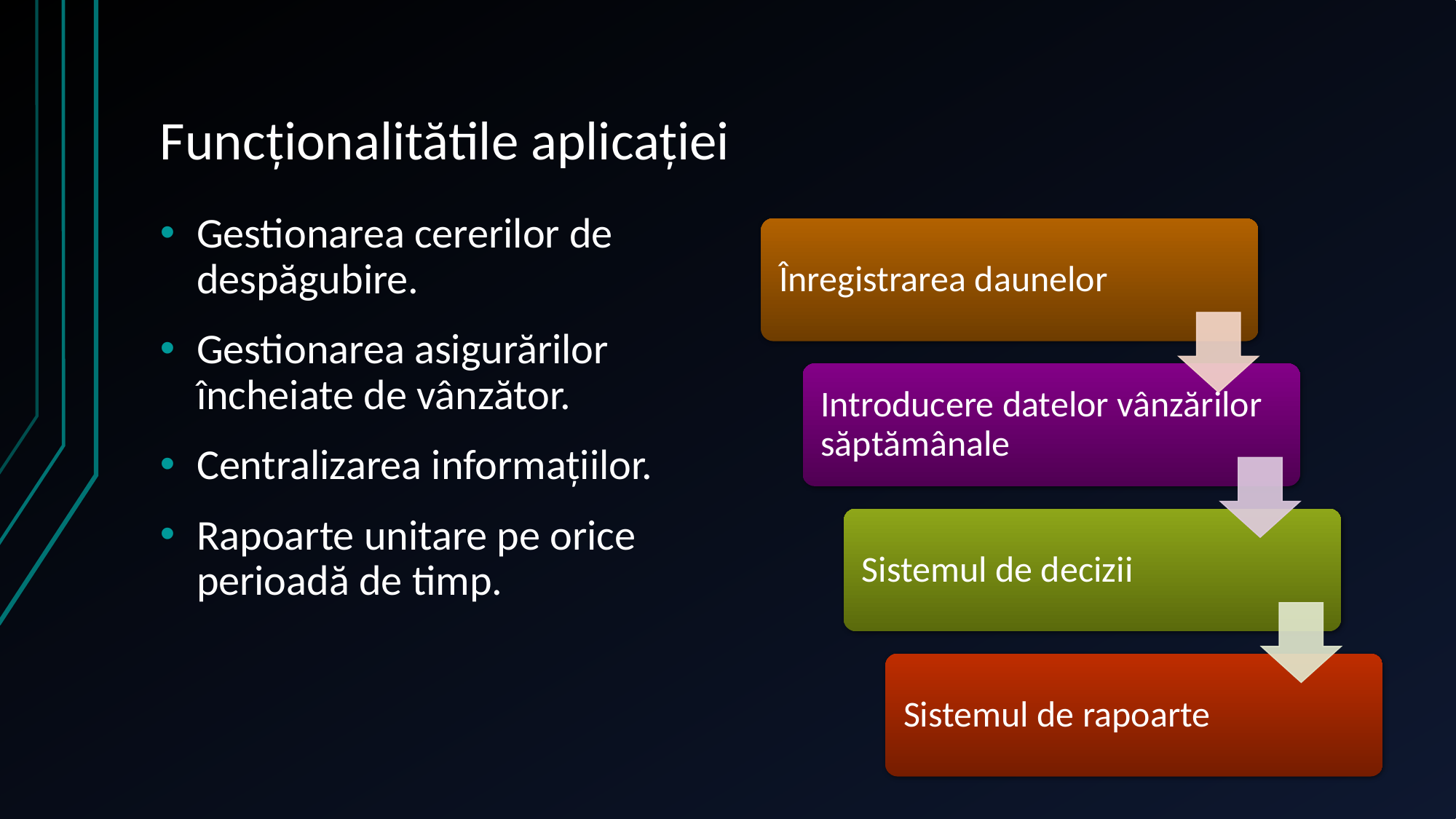

# Funcționalitătile aplicației
Gestionarea cererilor de despăgubire.
Gestionarea asigurărilor încheiate de vânzător.
Centralizarea informațiilor.
Rapoarte unitare pe orice perioadă de timp.
Înregistrarea daunelor
Introducere datelor vânzărilor săptămânale
Sistemul de decizii
Sistemul de rapoarte